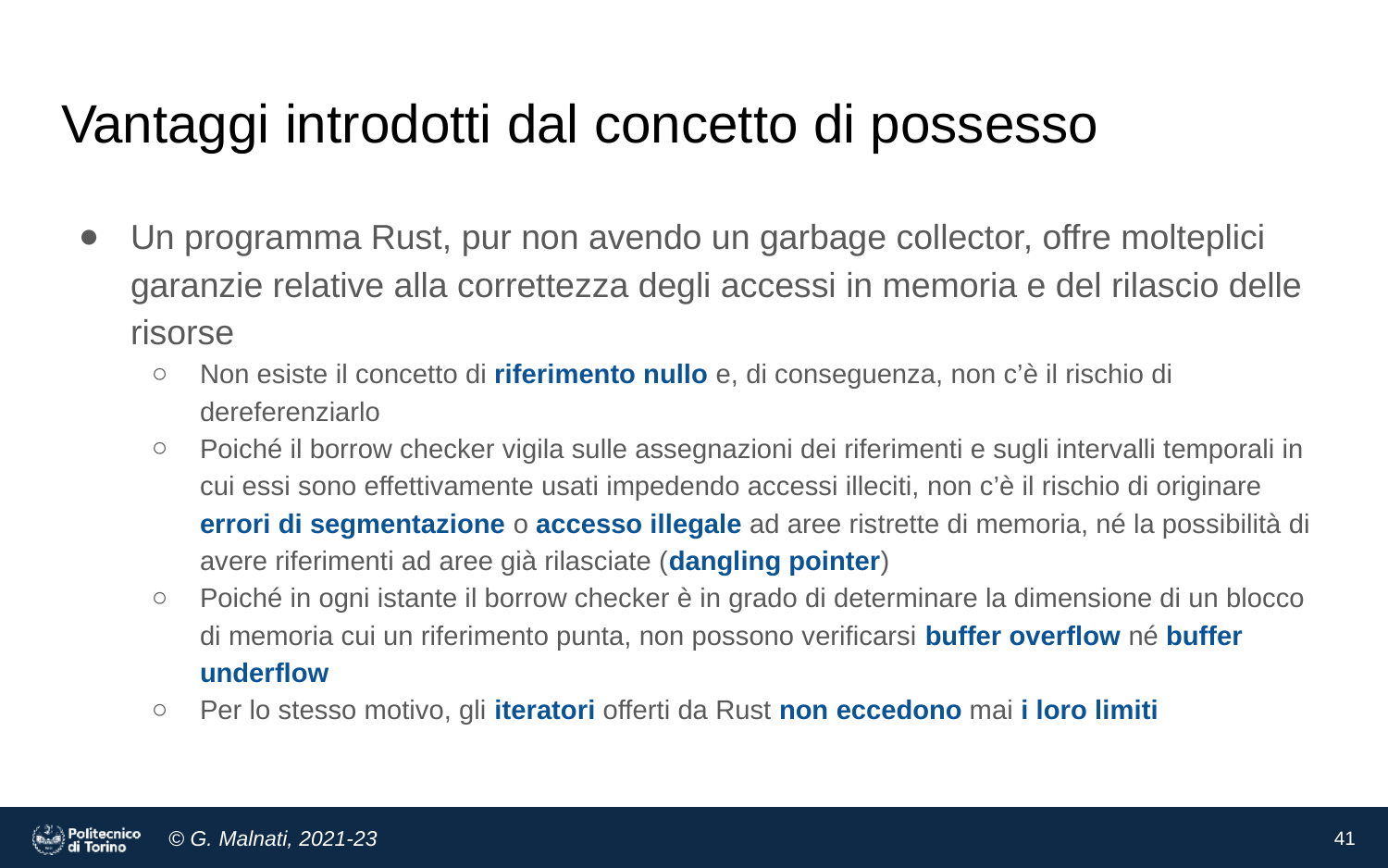

# Vantaggi introdotti dal concetto di possesso
Un programma Rust, pur non avendo un garbage collector, offre molteplici garanzie relative alla correttezza degli accessi in memoria e del rilascio delle risorse
Non esiste il concetto di riferimento nullo e, di conseguenza, non c’è il rischio di dereferenziarlo
Poiché il borrow checker vigila sulle assegnazioni dei riferimenti e sugli intervalli temporali in cui essi sono effettivamente usati impedendo accessi illeciti, non c’è il rischio di originare errori di segmentazione o accesso illegale ad aree ristrette di memoria, né la possibilità di avere riferimenti ad aree già rilasciate (dangling pointer)
Poiché in ogni istante il borrow checker è in grado di determinare la dimensione di un blocco di memoria cui un riferimento punta, non possono verificarsi buffer overflow né buffer underflow
Per lo stesso motivo, gli iteratori offerti da Rust non eccedono mai i loro limiti
41